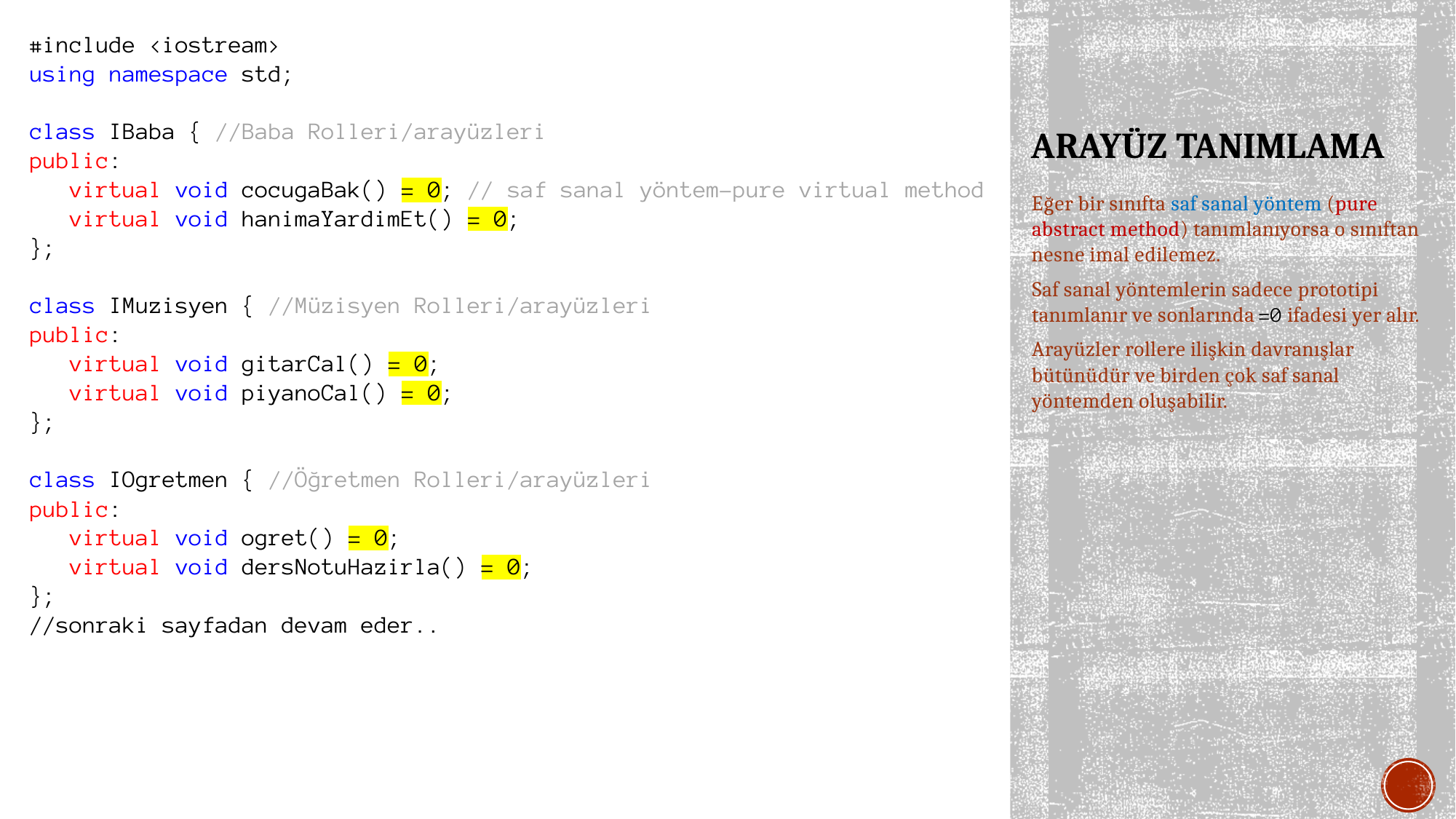

#include <iostream>
using namespace std;

class IBaba { //Baba Rolleri/arayüzleri
public:
   virtual void cocugaBak() = 0; // saf sanal yöntem-pure virtual method
   virtual void hanimaYardimEt() = 0;
};

class IMuzisyen { //Müzisyen Rolleri/arayüzleri
public:
   virtual void gitarCal() = 0;
   virtual void piyanoCal() = 0;
};

class IOgretmen { //Öğretmen Rolleri/arayüzleri
public:
   virtual void ogret() = 0;
   virtual void dersNotuHazirla() = 0;
};
//sonraki sayfadan devam eder..
# ARAYÜZ TANIMLAMA
Eğer bir sınıfta saf sanal yöntem (pure abstract method) tanımlanıyorsa o sınıftan nesne imal edilemez.
Saf sanal yöntemlerin sadece prototipi tanımlanır ve sonlarında =0 ifadesi yer alır.
Arayüzler rollere ilişkin davranışlar bütünüdür ve birden çok saf sanal yöntemden oluşabilir.